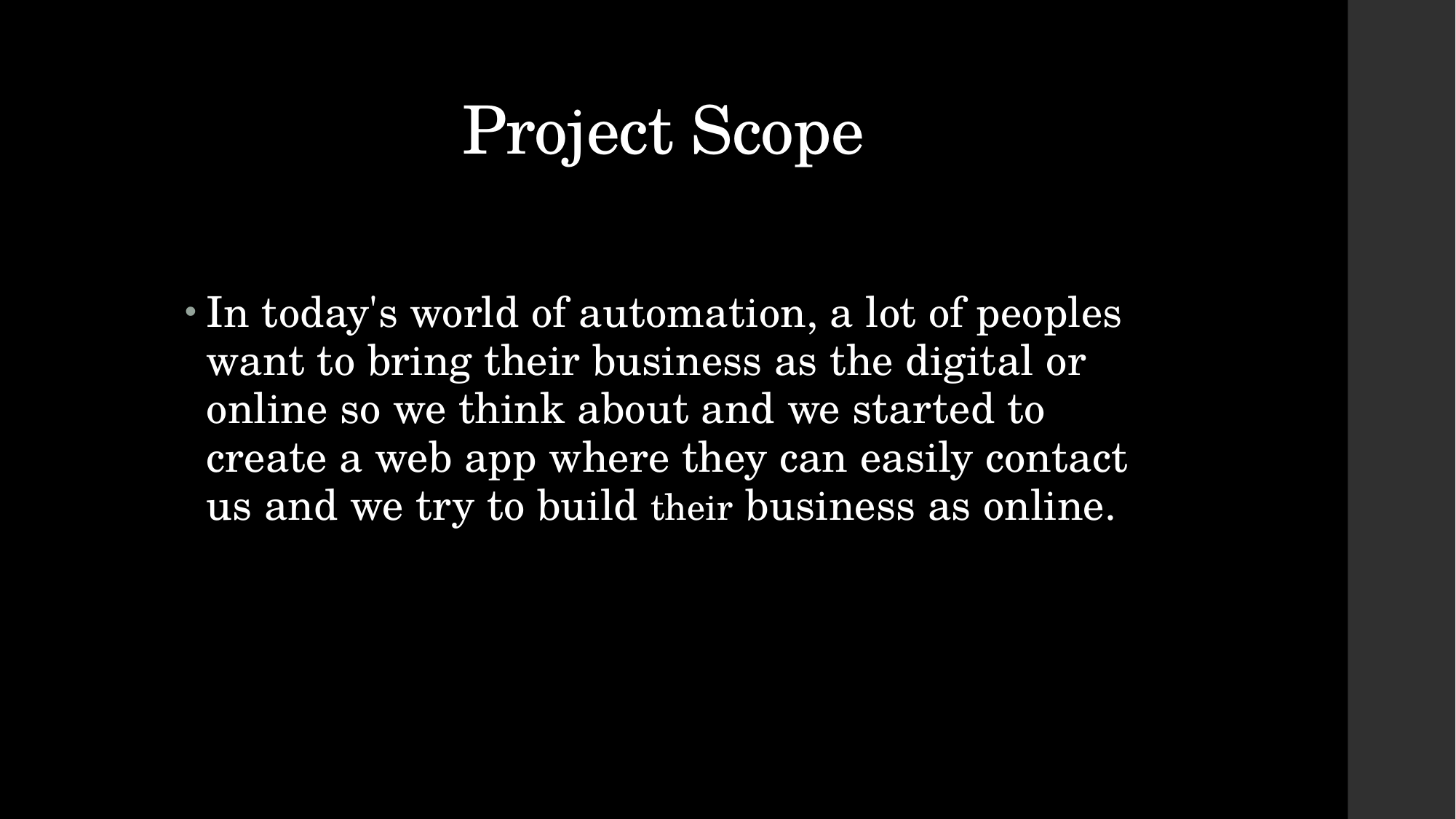

# Project Scope
In today's world of automation, a lot of peoples want to bring their business as the digital or online so we think about and we started to create a web app where they can easily contact us and we try to build their business as online.